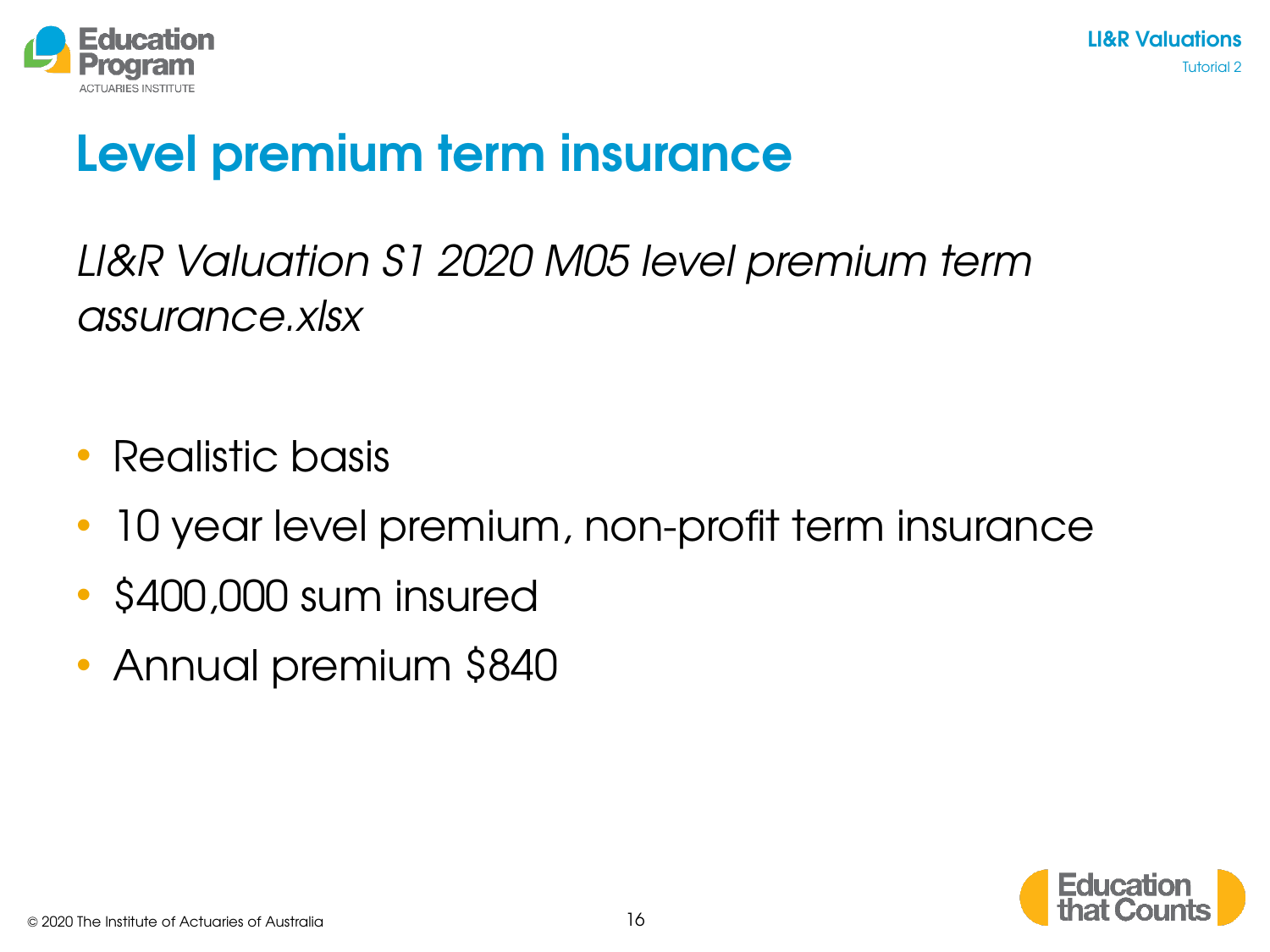

# Level premium term insurance
LI&R Valuation S1 2020 M05 level premium term assurance.xlsx

Realistic basis
10 year level premium, non-profit term insurance
$400,000 sum insured
Annual premium $840